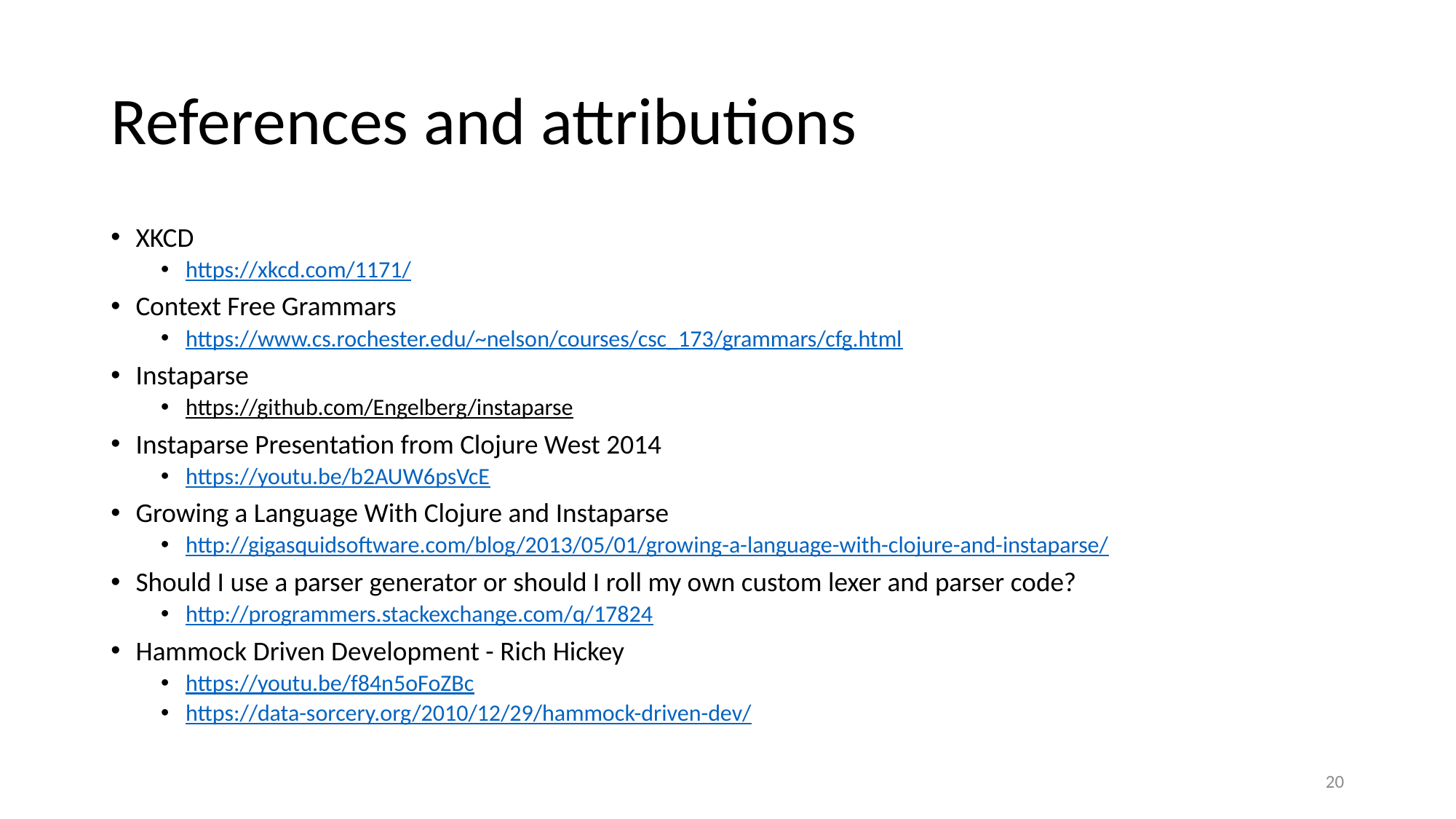

# References and attributions
XKCD
https://xkcd.com/1171/
Context Free Grammars
https://www.cs.rochester.edu/~nelson/courses/csc_173/grammars/cfg.html
Instaparse
https://github.com/Engelberg/instaparse
Instaparse Presentation from Clojure West 2014
https://youtu.be/b2AUW6psVcE
Growing a Language With Clojure and Instaparse
http://gigasquidsoftware.com/blog/2013/05/01/growing-a-language-with-clojure-and-instaparse/
Should I use a parser generator or should I roll my own custom lexer and parser code?
http://programmers.stackexchange.com/q/17824
Hammock Driven Development - Rich Hickey
https://youtu.be/f84n5oFoZBc
https://data-sorcery.org/2010/12/29/hammock-driven-dev/

20